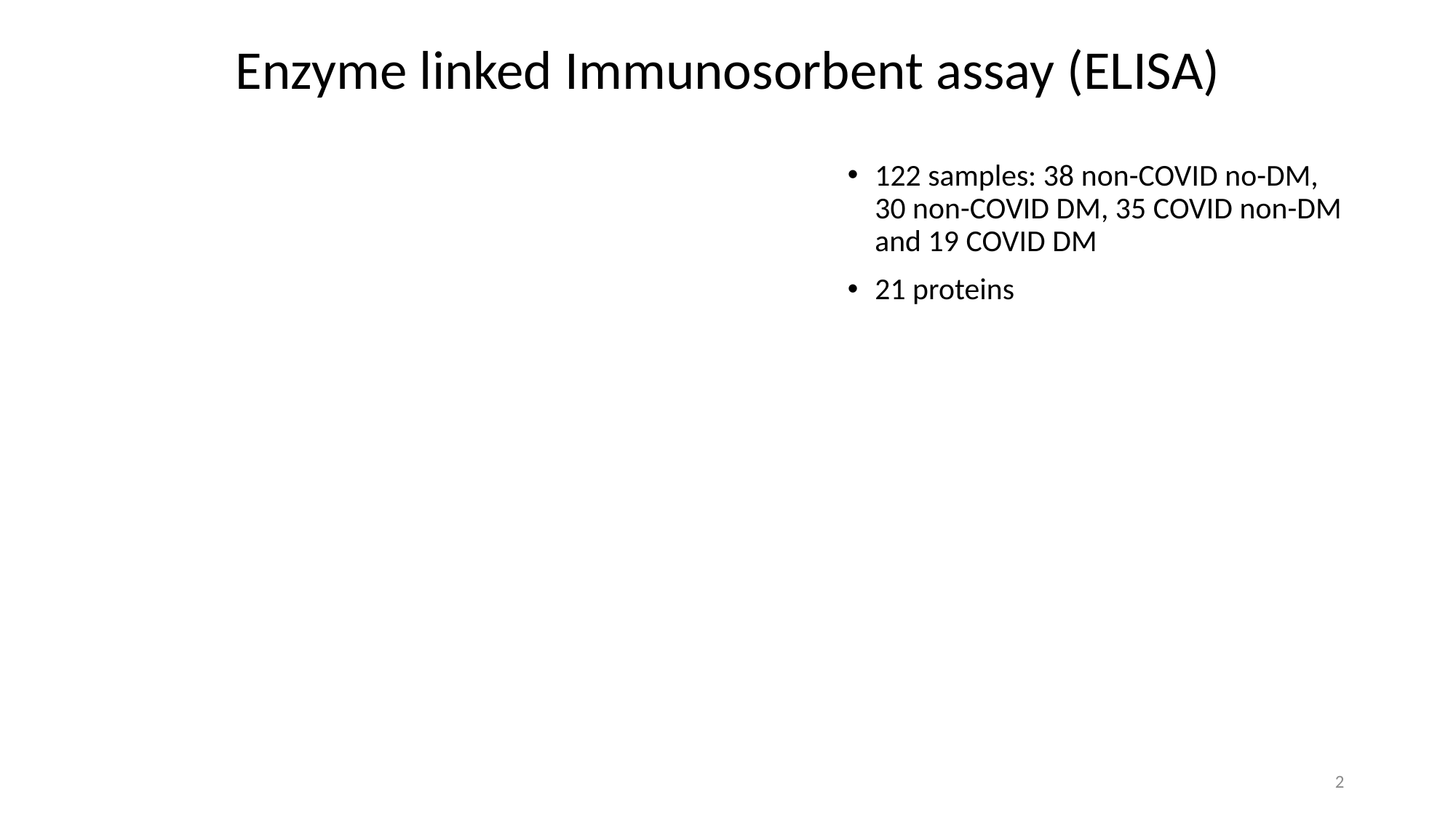

# Enzyme linked Immunosorbent assay (ELISA)
122 samples: 38 non-COVID no-DM, 30 non-COVID DM, 35 COVID non-DM and 19 COVID DM
21 proteins
2